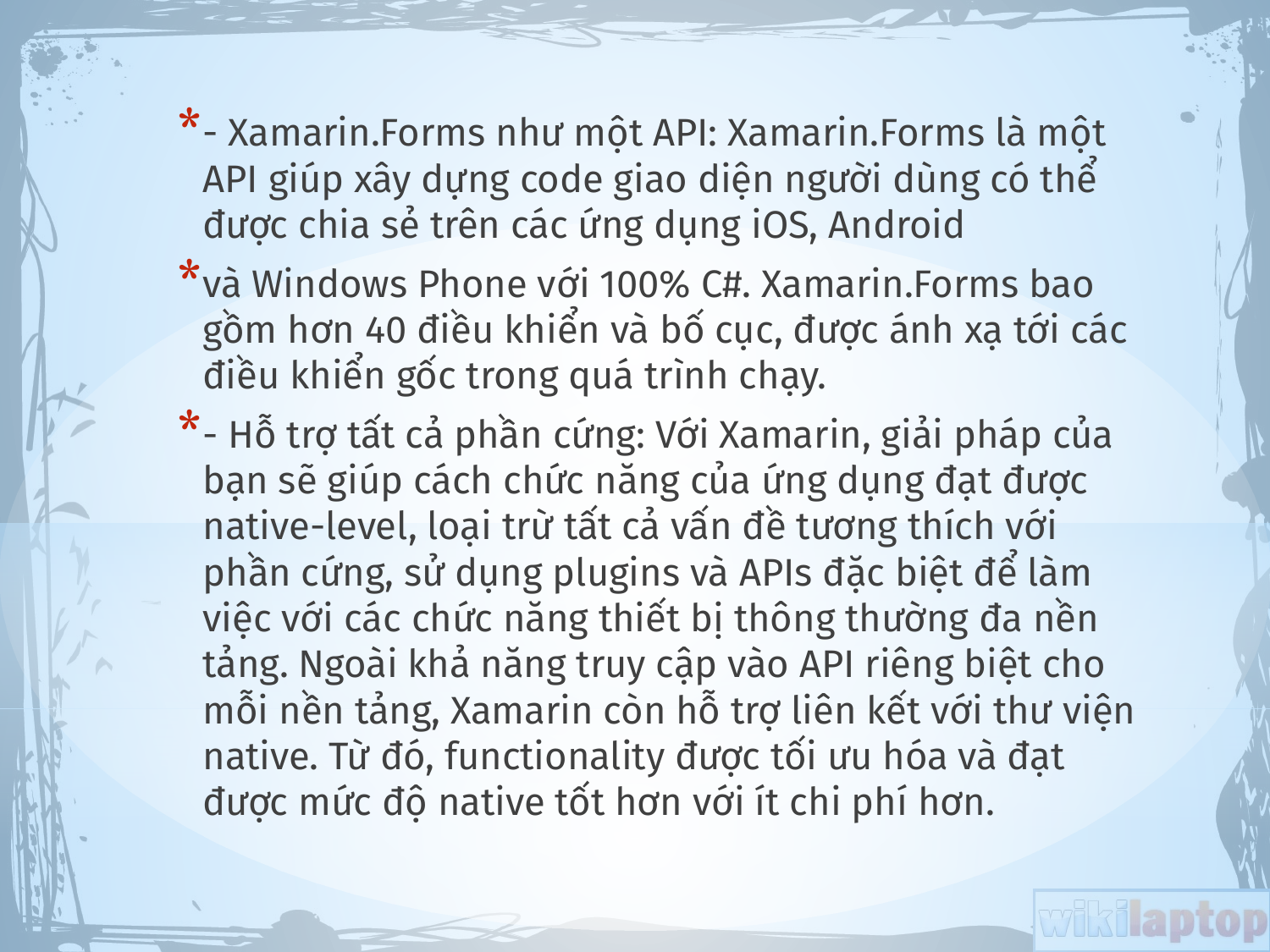

- Xamarin.Forms như một API: Xamarin.Forms là một API giúp xây dựng code giao diện người dùng có thể được chia sẻ trên các ứng dụng iOS, Android
và Windows Phone với 100% C#. Xamarin.Forms bao gồm hơn 40 điều khiển và bố cục, được ánh xạ tới các điều khiển gốc trong quá trình chạy.
- Hỗ trợ tất cả phần cứng: Với Xamarin, giải pháp của bạn sẽ giúp cách chức năng của ứng dụng đạt được native-level, loại trừ tất cả vấn đề tương thích với phần cứng, sử dụng plugins và APIs đặc biệt để làm việc với các chức năng thiết bị thông thường đa nền tảng. Ngoài khả năng truy cập vào API riêng biệt cho mỗi nền tảng, Xamarin còn hỗ trợ liên kết với thư viện native. Từ đó, functionality được tối ưu hóa và đạt được mức độ native tốt hơn với ít chi phí hơn.